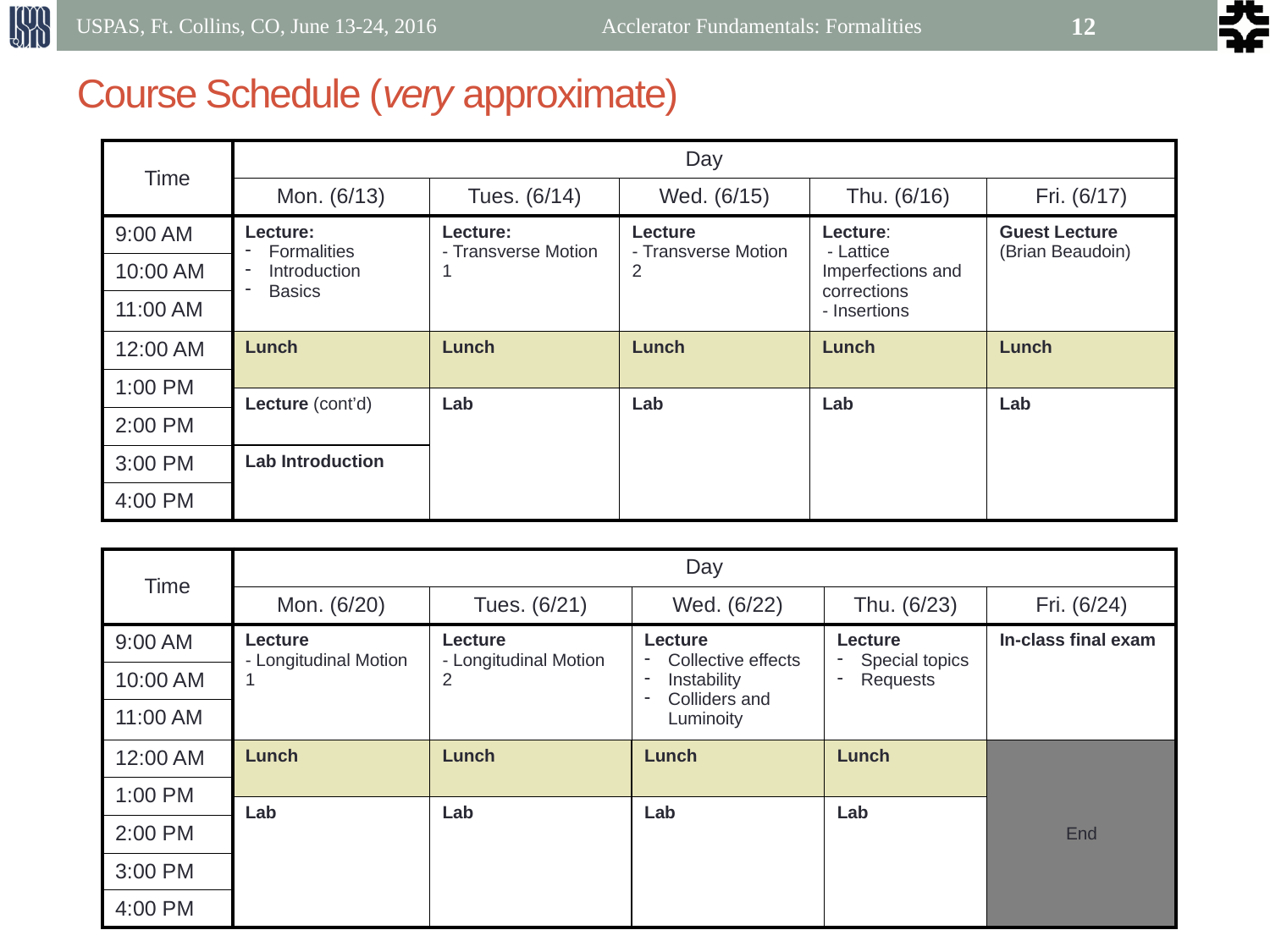

USPAS, Ft. Collins, CO, June 13-24, 2016
Acclerator Fundamentals: Formalities
12
# Course Schedule (very approximate)
| Time | Day |  |  |  |  |
| --- | --- | --- | --- | --- | --- |
|  | Mon. (6/13) | Tues. (6/14) | Wed. (6/15) | Thu. (6/16) | Fri. (6/17) |
| 9:00 AM | Lecture: Formalities Introduction Basics | Lecture: - Transverse Motion 1 | Lecture - Transverse Motion 2 | Lecture: - Lattice Imperfections and corrections - Insertions | Guest Lecture (Brian Beaudoin) |
| 10:00 AM |  |  |  |  |  |
| 11:00 AM |  |  |  |  |  |
| 12:00 AM | Lunch | Lunch | Lunch | Lunch | Lunch |
| 1:00 PM |  |  |  |  |  |
|  | Lecture (cont’d) | Lab | Lab | Lab | Lab |
| 2:00 PM |  |  |  |  |  |
| 3:00 PM | Lab Introduction |  |  |  |  |
| 4:00 PM |  |  |  |  |  |
| Time | Day |  |  |  |  |
| --- | --- | --- | --- | --- | --- |
|  | Mon. (6/20) | Tues. (6/21) | Wed. (6/22) | Thu. (6/23) | Fri. (6/24) |
| 9:00 AM | Lecture - Longitudinal Motion 1 | Lecture - Longitudinal Motion 2 | Lecture Collective effects Instability Colliders and Luminoity | Lecture Special topics Requests | In-class final exam |
| 10:00 AM |  |  |  |  |  |
| 11:00 AM |  |  |  |  |  |
| 12:00 AM | Lunch | Lunch | Lunch | Lunch | End |
| 1:00 PM |  |  |  |  |  |
|  | Lab | Lab | Lab | Lab |  |
| 2:00 PM |  |  |  |  |  |
| 3:00 PM |  |  |  |  |  |
| 4:00 PM |  |  |  |  |  |